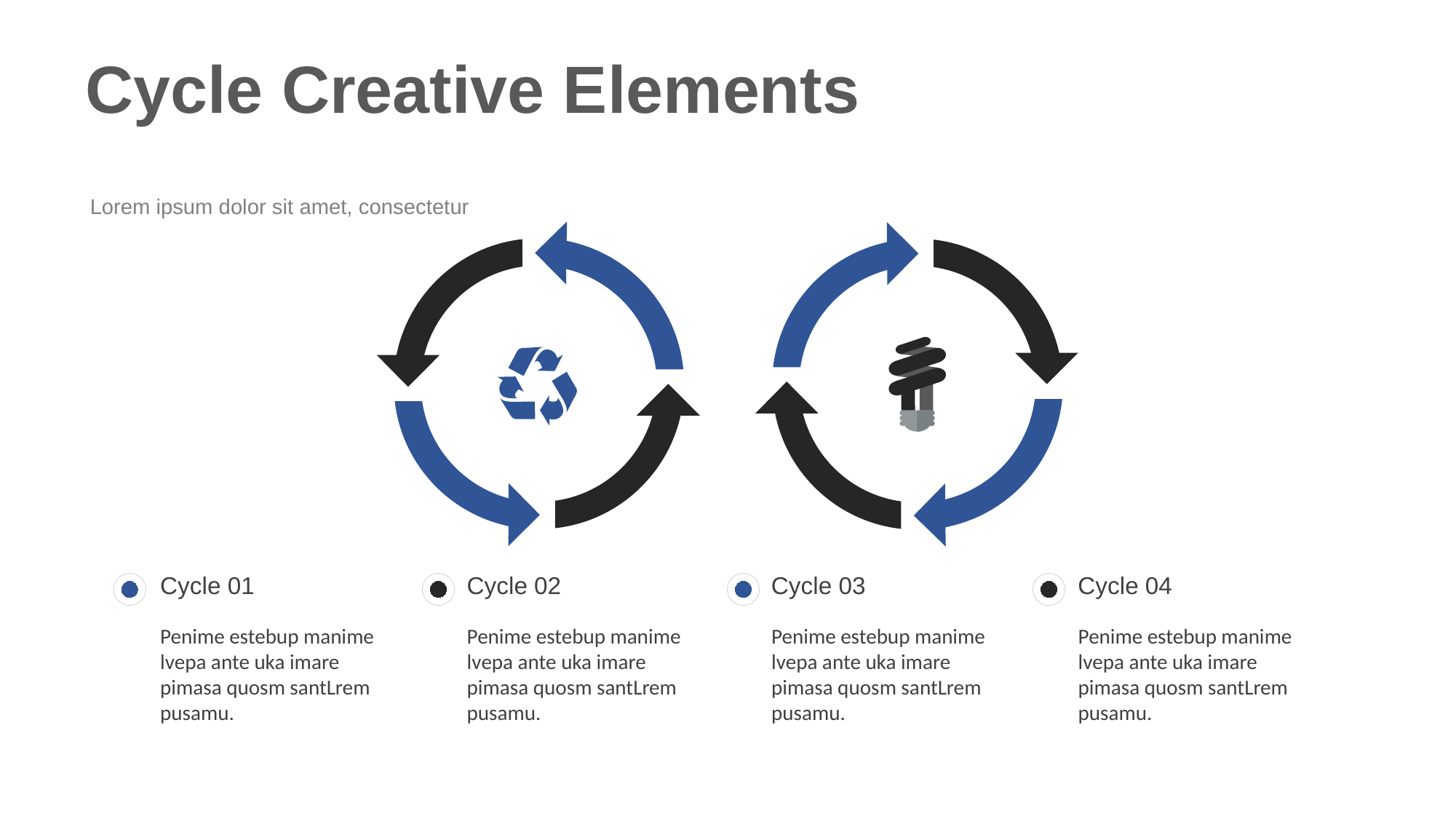

Cycle Creative Elements
Lorem ipsum dolor sit amet, consectetur

Cycle 01
Penime estebup manime lvepa ante uka imare pimasa quosm santLrem pusamu.
Cycle 02
Penime estebup manime lvepa ante uka imare pimasa quosm santLrem pusamu.
Cycle 03
Penime estebup manime lvepa ante uka imare pimasa quosm santLrem pusamu.
Cycle 04
Penime estebup manime lvepa ante uka imare pimasa quosm santLrem pusamu.